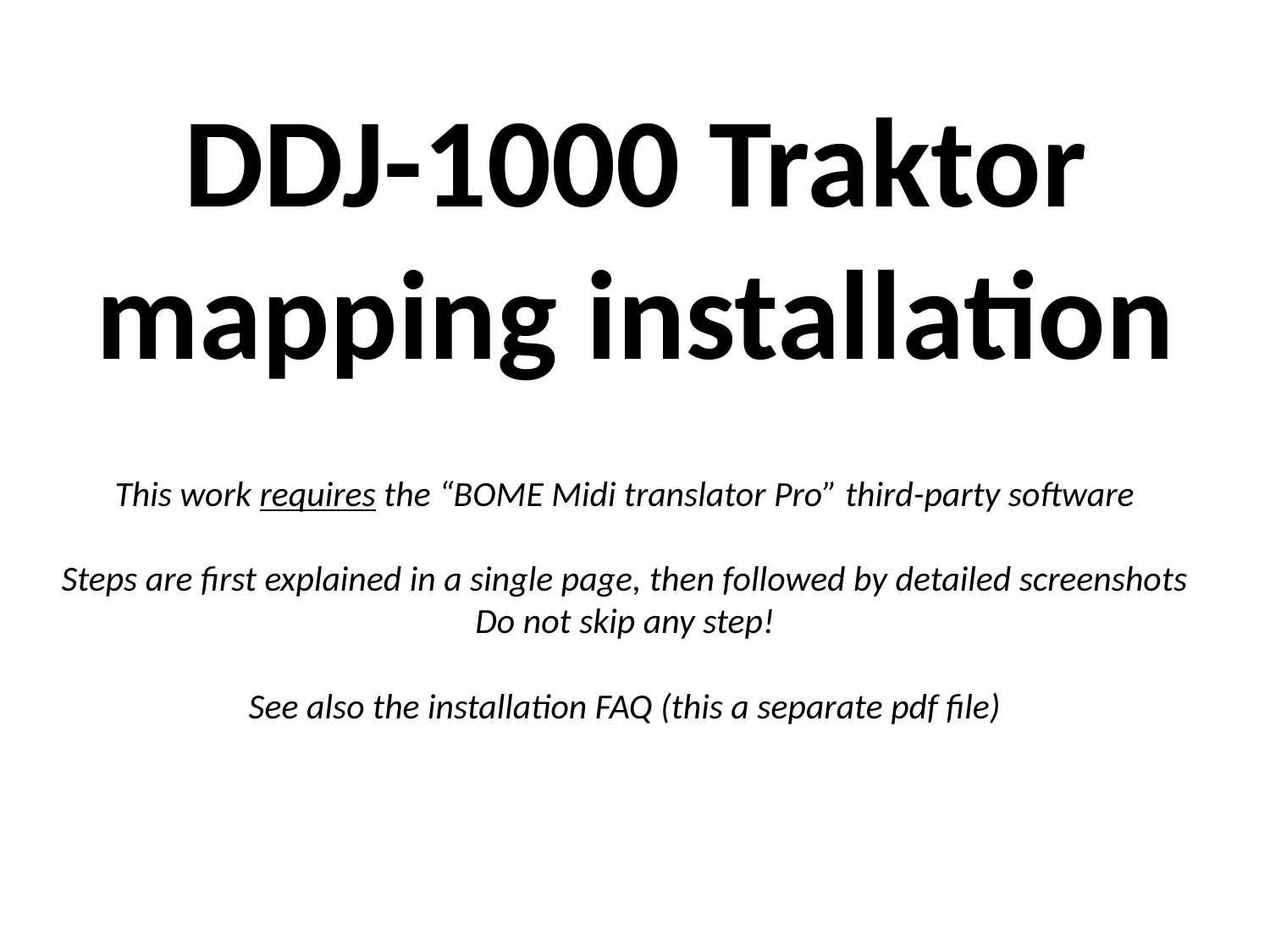

DDJ-1000 Traktor mapping installation
This work requires the “BOME Midi translator Pro” third-party software
Steps are first explained in a single page, then followed by detailed screenshots
Do not skip any step!
See also the installation FAQ (this a separate pdf file)